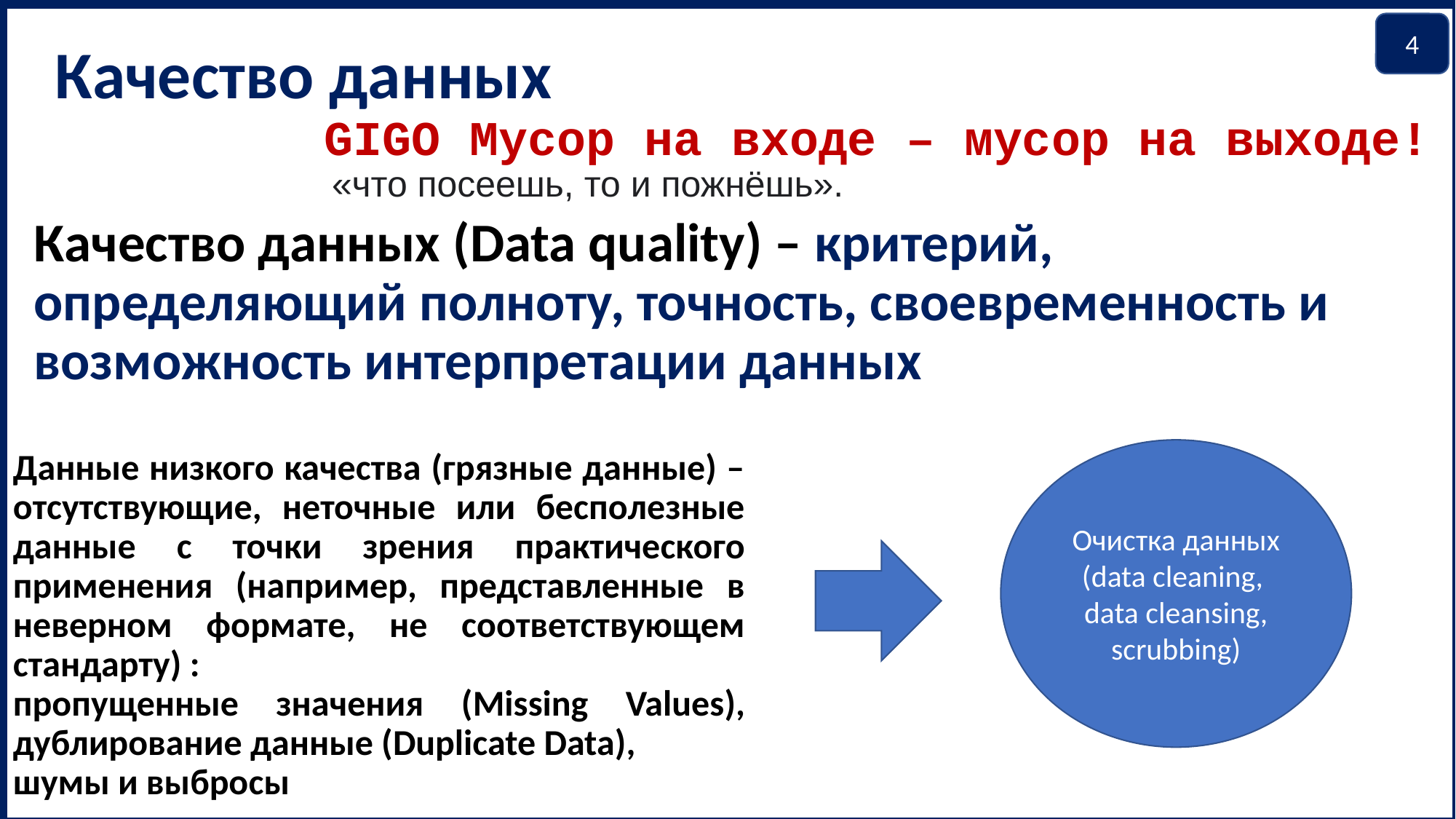

4
# Качество данных
GIGO Мусор на входе – мусор на выходе!
 «что посеешь, то и пожнёшь».
Качество данных (Data quality) – критерий, определяющий полноту, точность, своевременность и возможность интерпретации данных
Очистка данных (data cleaning,
data cleansing, scrubbing)

Данные низкого качества (грязные данные) – отсутствующие, неточные или бесполезные данные с точки зрения практического применения (например, представленные в неверном формате, не соответствующем стандарту) :
пропущенные значения (Missing Values), дублирование данные (Duplicate Data),
шумы и выбросы